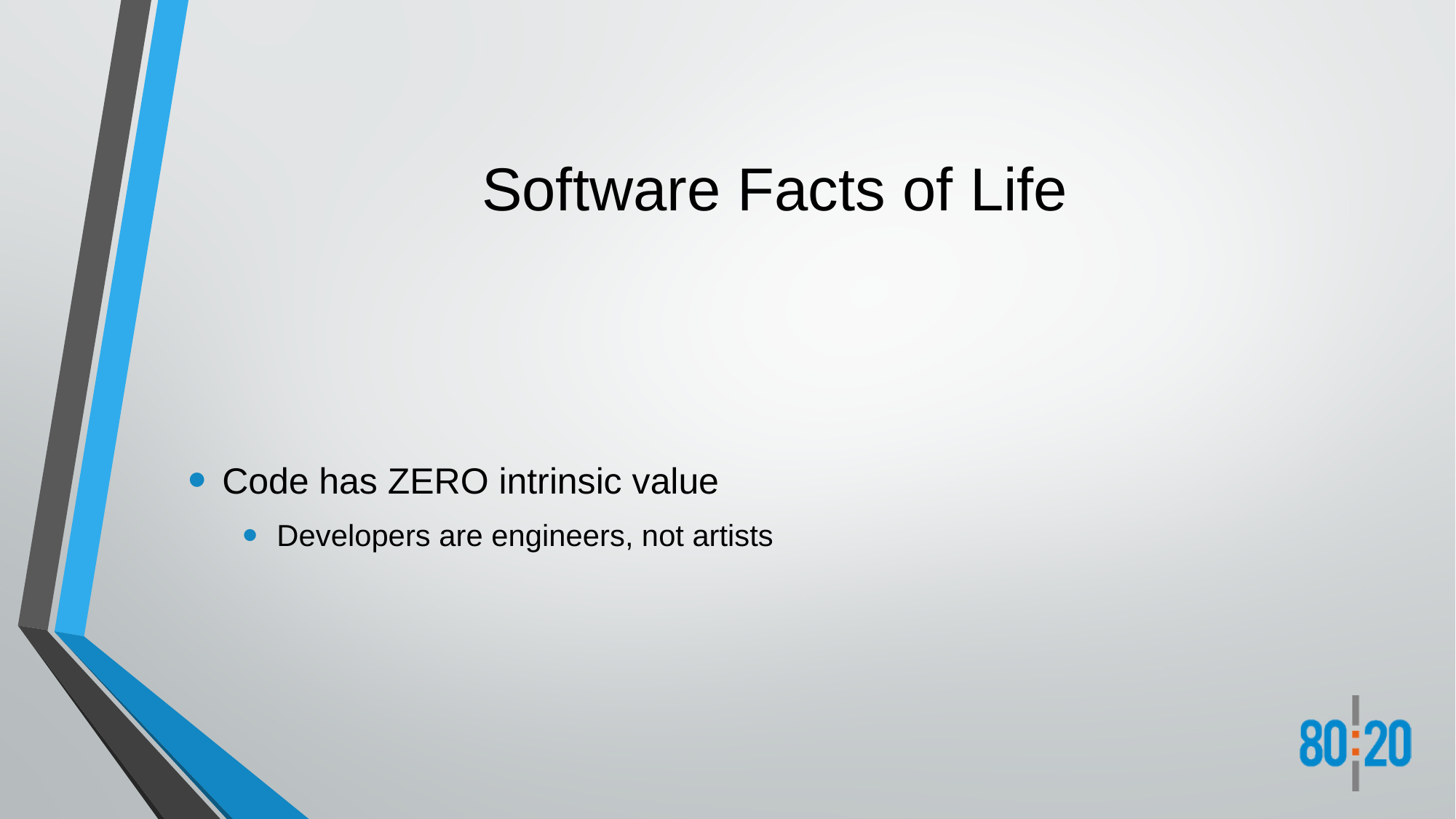

# Software Facts of Life
Code has ZERO intrinsic value
Developers are engineers, not artists